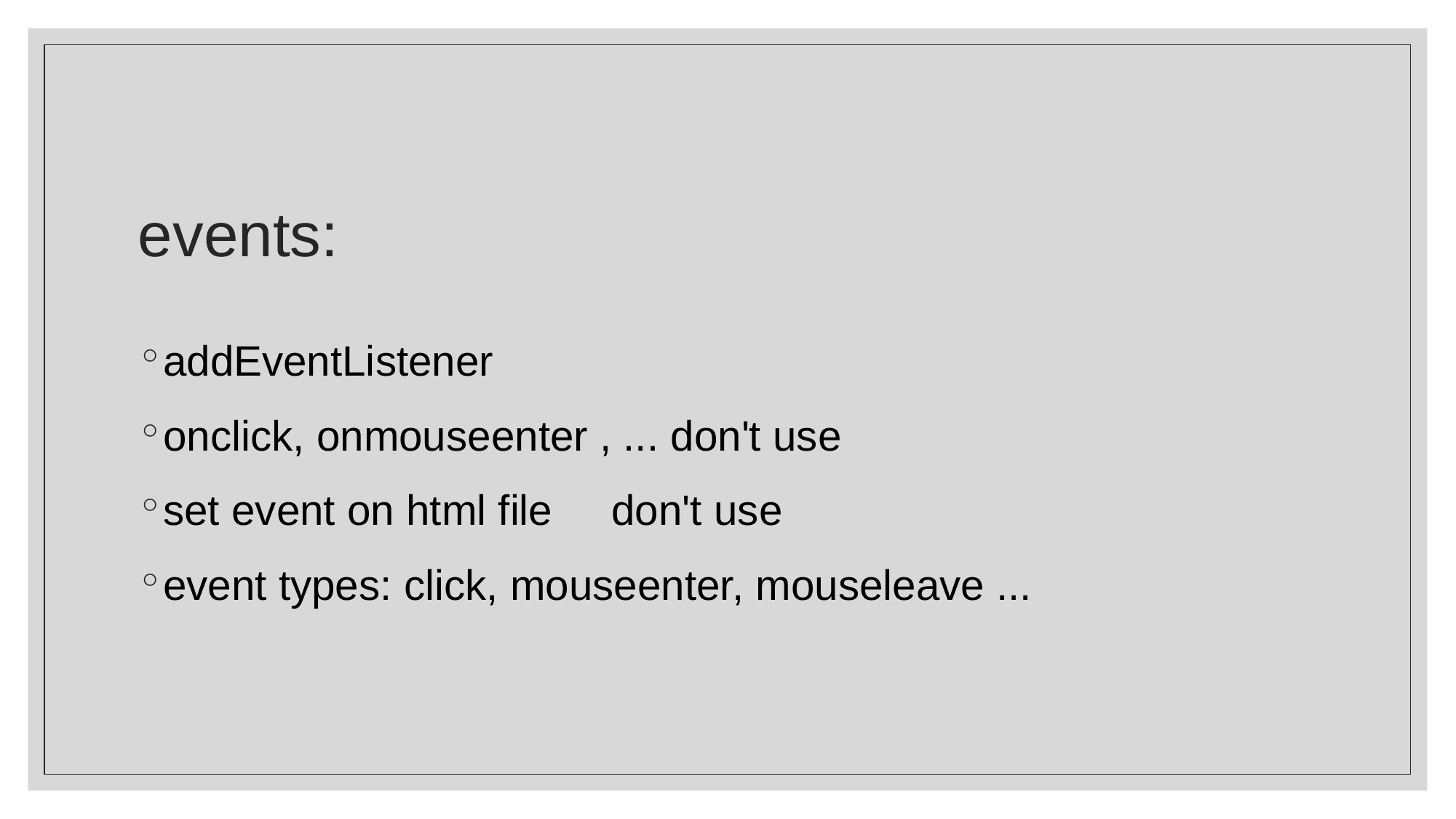

# events:
addEventListener
onclick, onmouseenter , ... don't use
set event on html file     don't use
event types: click, mouseenter, mouseleave ...